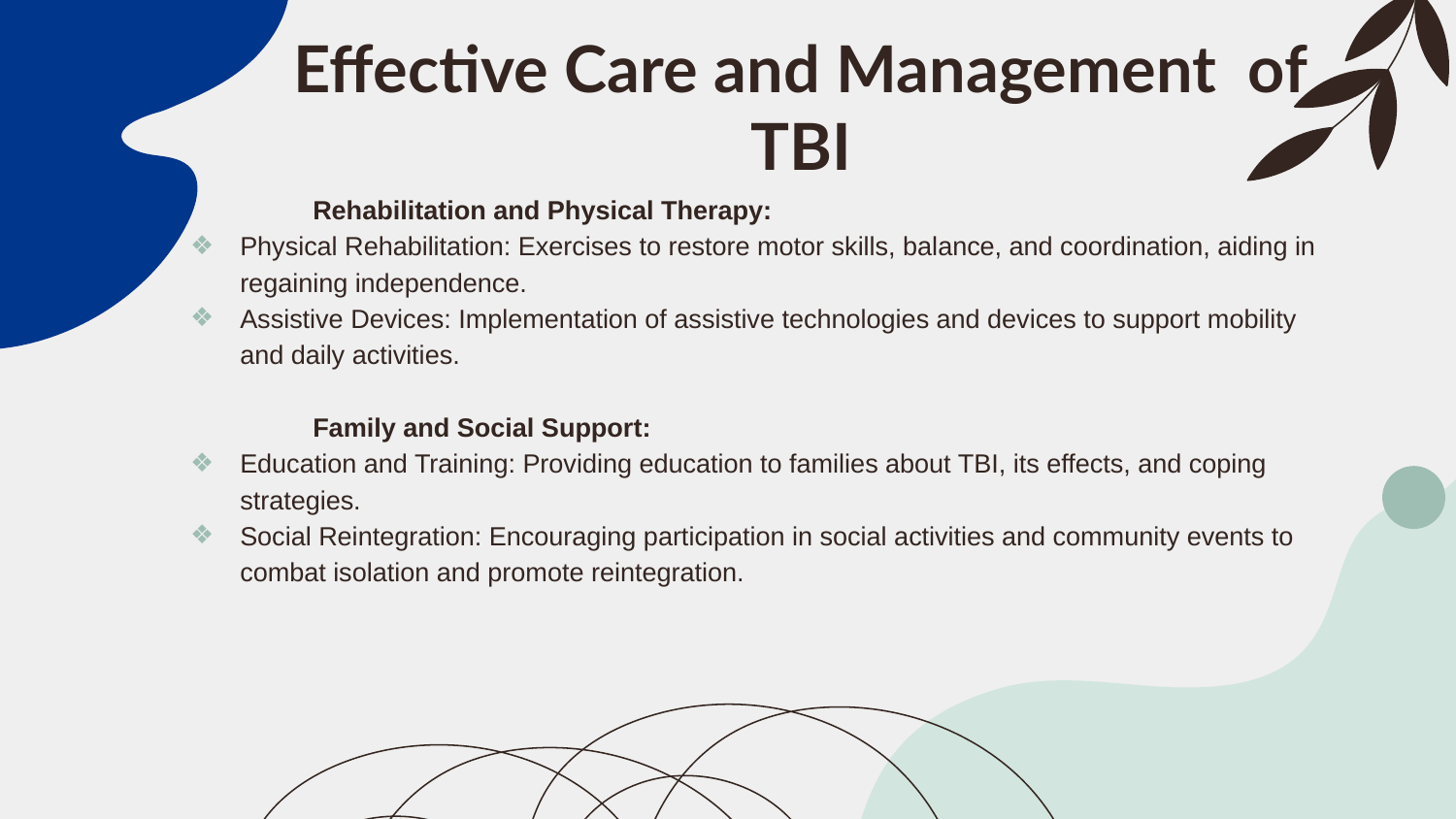

# Effective Care and Management  of TBI
Rehabilitation and Physical Therapy:
Physical Rehabilitation: Exercises to restore motor skills, balance, and coordination, aiding in regaining independence.
Assistive Devices: Implementation of assistive technologies and devices to support mobility and daily activities.

Family and Social Support:
Education and Training: Providing education to families about TBI, its effects, and coping strategies.
Social Reintegration: Encouraging participation in social activities and community events to combat isolation and promote reintegration.